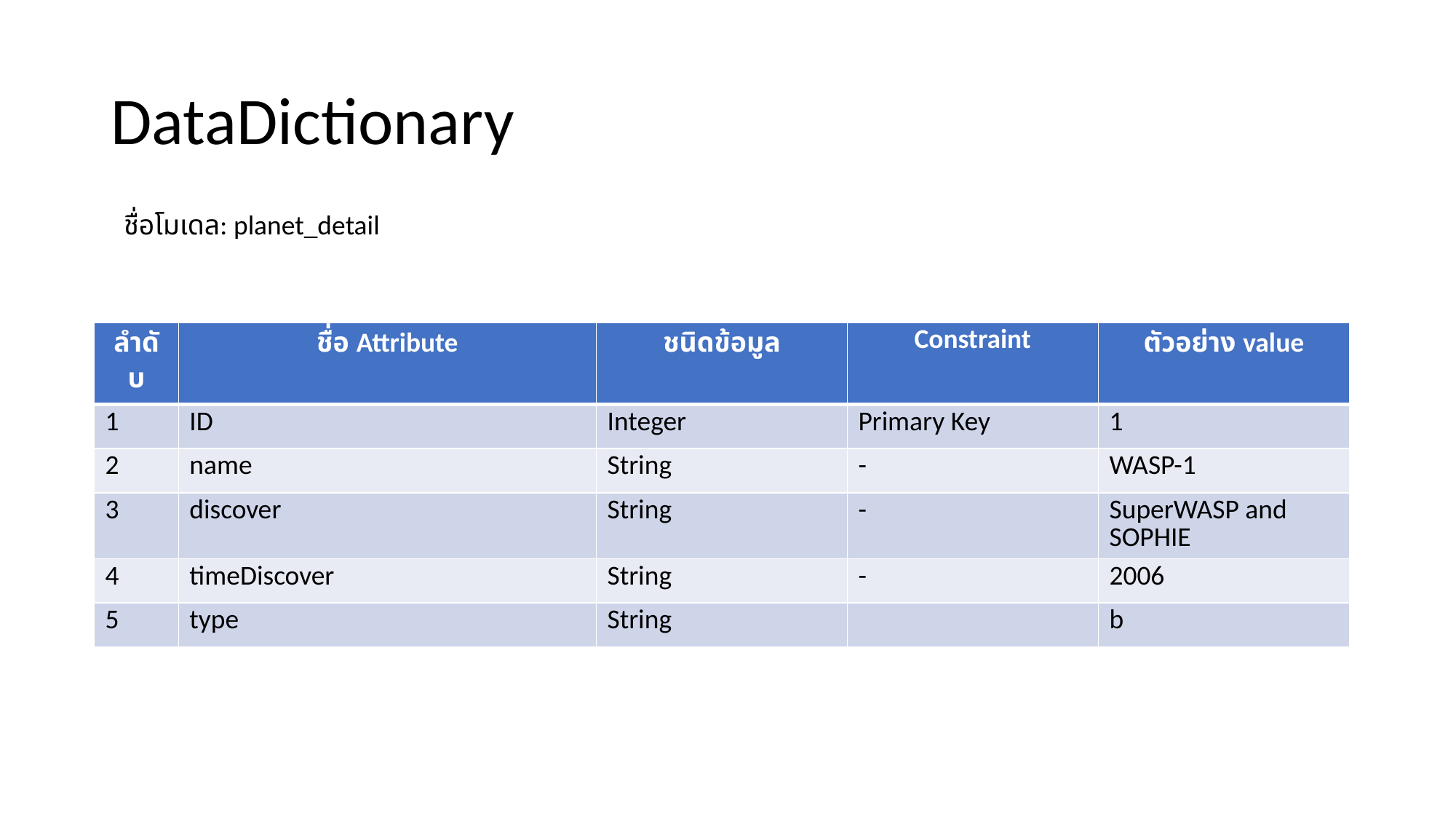

# DataDictionary
ชื่อโมเดล: planet_detail
| ลำดับ | ชื่อ Attribute | ชนิดข้อมูล | Constraint | ตัวอย่าง value |
| --- | --- | --- | --- | --- |
| 1 | ID | Integer | Primary Key | 1 |
| 2 | name | String | - | WASP-1 |
| 3 | discover | String | - | SuperWASP and SOPHIE |
| 4 | timeDiscover | String | - | 2006 |
| 5 | type | String |  | b |